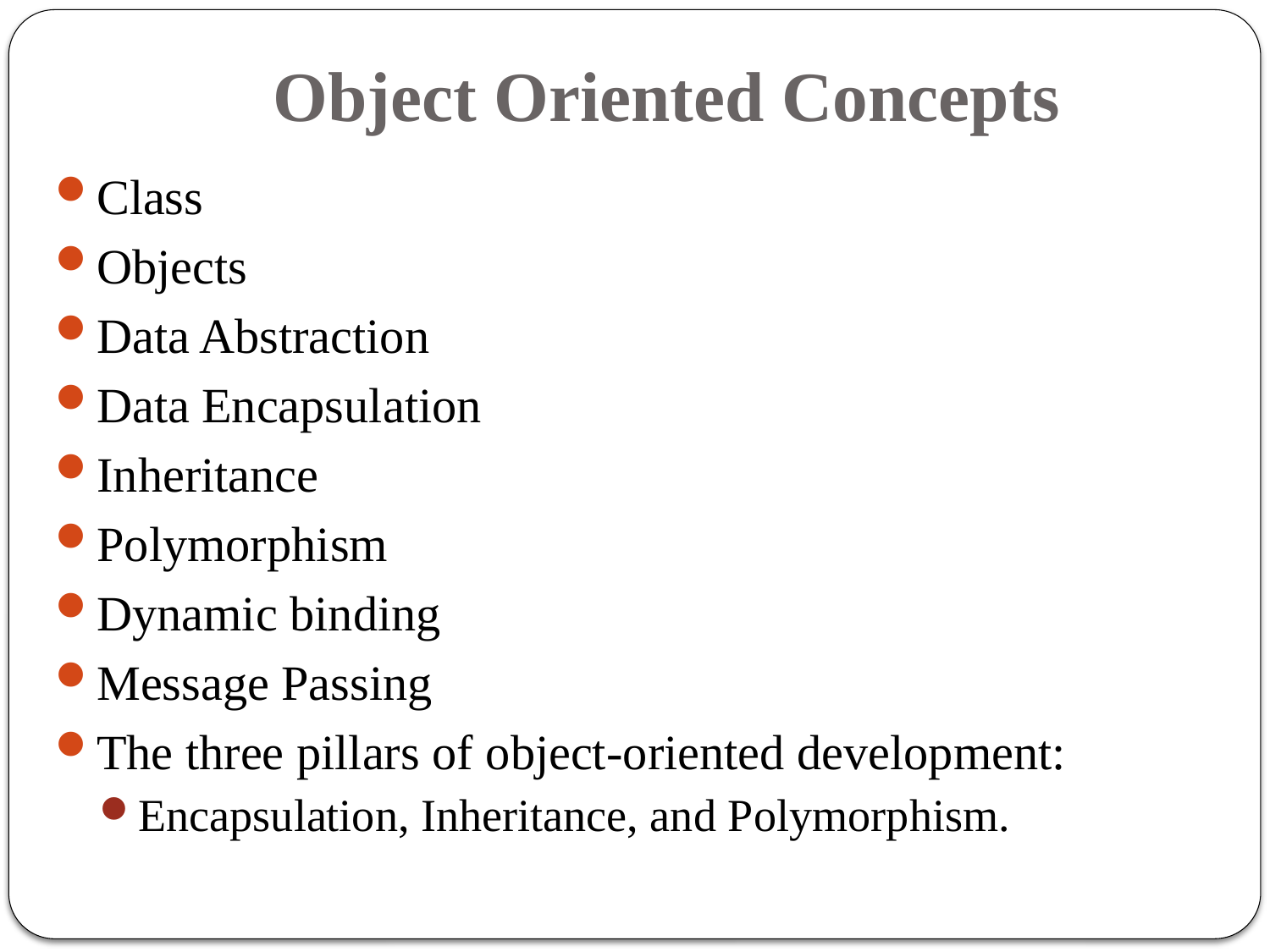

# Object Oriented Concepts
Class
Objects
Data Abstraction
Data Encapsulation
Inheritance
Polymorphism
Dynamic binding
Message Passing
The three pillars of object-oriented development:
Encapsulation, Inheritance, and Polymorphism.